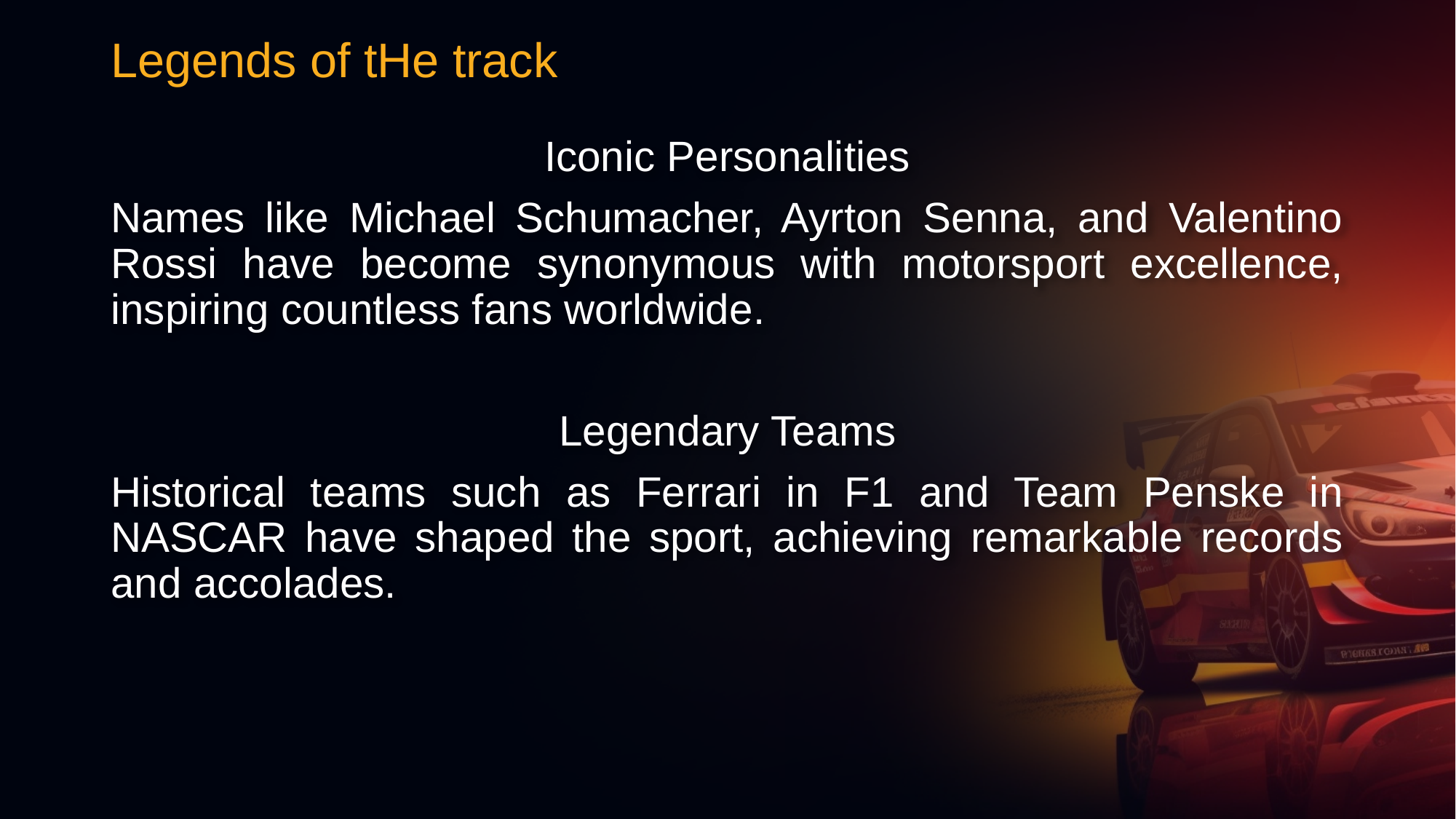

# Legends of tHe track
Iconic Personalities
Names like Michael Schumacher, Ayrton Senna, and Valentino Rossi have become synonymous with motorsport excellence, inspiring countless fans worldwide.

Legendary Teams
Historical teams such as Ferrari in F1 and Team Penske in NASCAR have shaped the sport, achieving remarkable records and accolades.